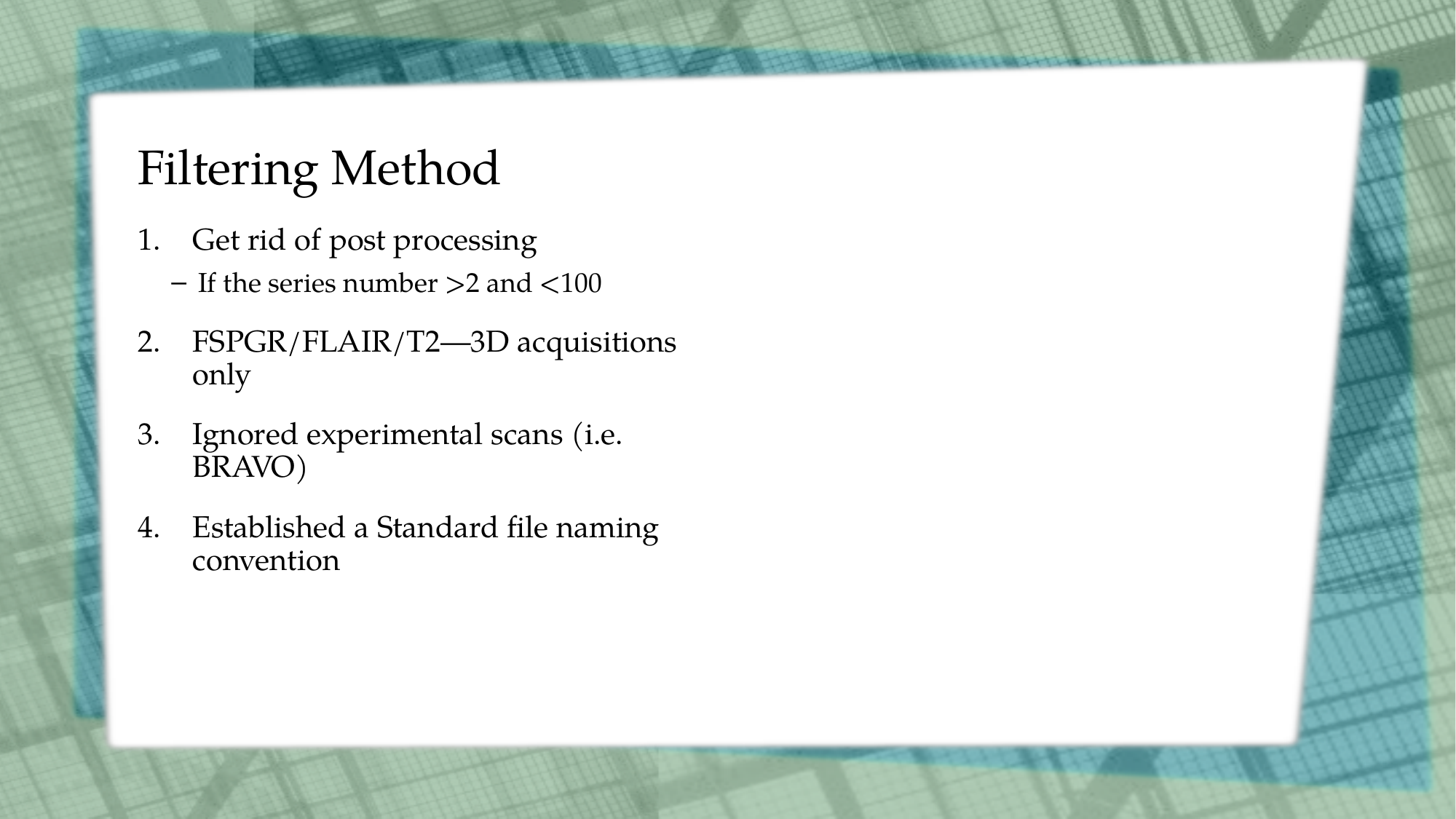

# Filtering Method
Get rid of post processing
If the series number >2 and <100
FSPGR/FLAIR/T2—3D acquisitions only
Ignored experimental scans (i.e. BRAVO)
Established a Standard file naming convention